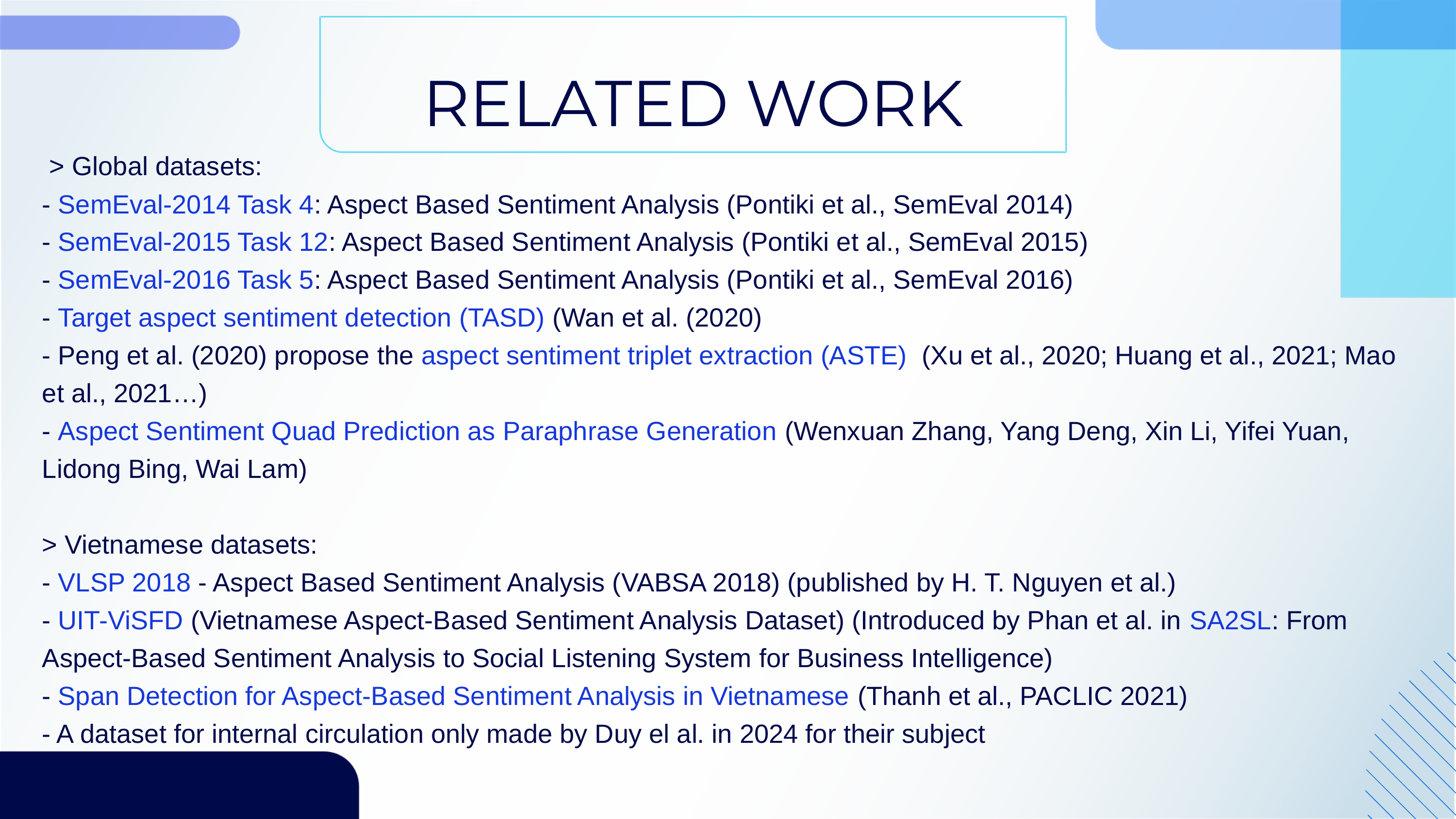

RELATED WORK
 > Global datasets:
- SemEval-2014 Task 4: Aspect Based Sentiment Analysis (Pontiki et al., SemEval 2014)
- SemEval-2015 Task 12: Aspect Based Sentiment Analysis (Pontiki et al., SemEval 2015)
- SemEval-2016 Task 5: Aspect Based Sentiment Analysis (Pontiki et al., SemEval 2016)
- Target aspect sentiment detection (TASD) (Wan et al. (2020)
- Peng et al. (2020) propose the aspect sentiment triplet extraction (ASTE)  (Xu et al., 2020; Huang et al., 2021; Mao et al., 2021…)
- Aspect Sentiment Quad Prediction as Paraphrase Generation (Wenxuan Zhang, Yang Deng, Xin Li, Yifei Yuan, Lidong Bing, Wai Lam)

> Vietnamese datasets:
- VLSP 2018 - Aspect Based Sentiment Analysis (VABSA 2018) (published by H. T. Nguyen et al.)
- UIT-ViSFD (Vietnamese Aspect-Based Sentiment Analysis Dataset) (Introduced by Phan et al. in SA2SL: From Aspect-Based Sentiment Analysis to Social Listening System for Business Intelligence)
- Span Detection for Aspect-Based Sentiment Analysis in Vietnamese (Thanh et al., PACLIC 2021)
- A dataset for internal circulation only made by Duy el al. in 2024 for their subject